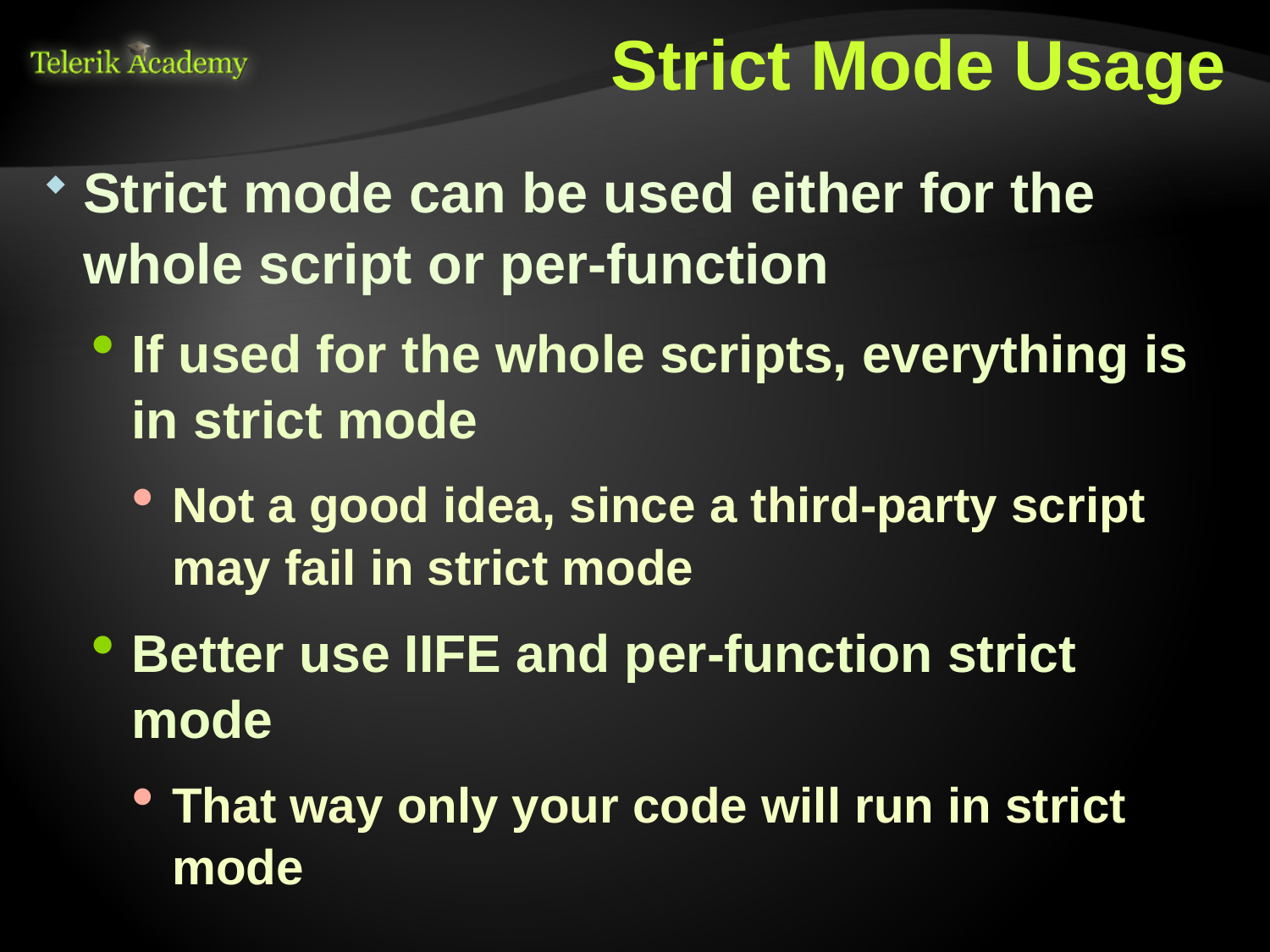

# Strict Mode Usage
Strict mode can be used either for the whole script or per-function
If used for the whole scripts, everything is in strict mode
Not a good idea, since a third-party script may fail in strict mode
Better use IIFE and per-function strict mode
That way only your code will run in strict mode